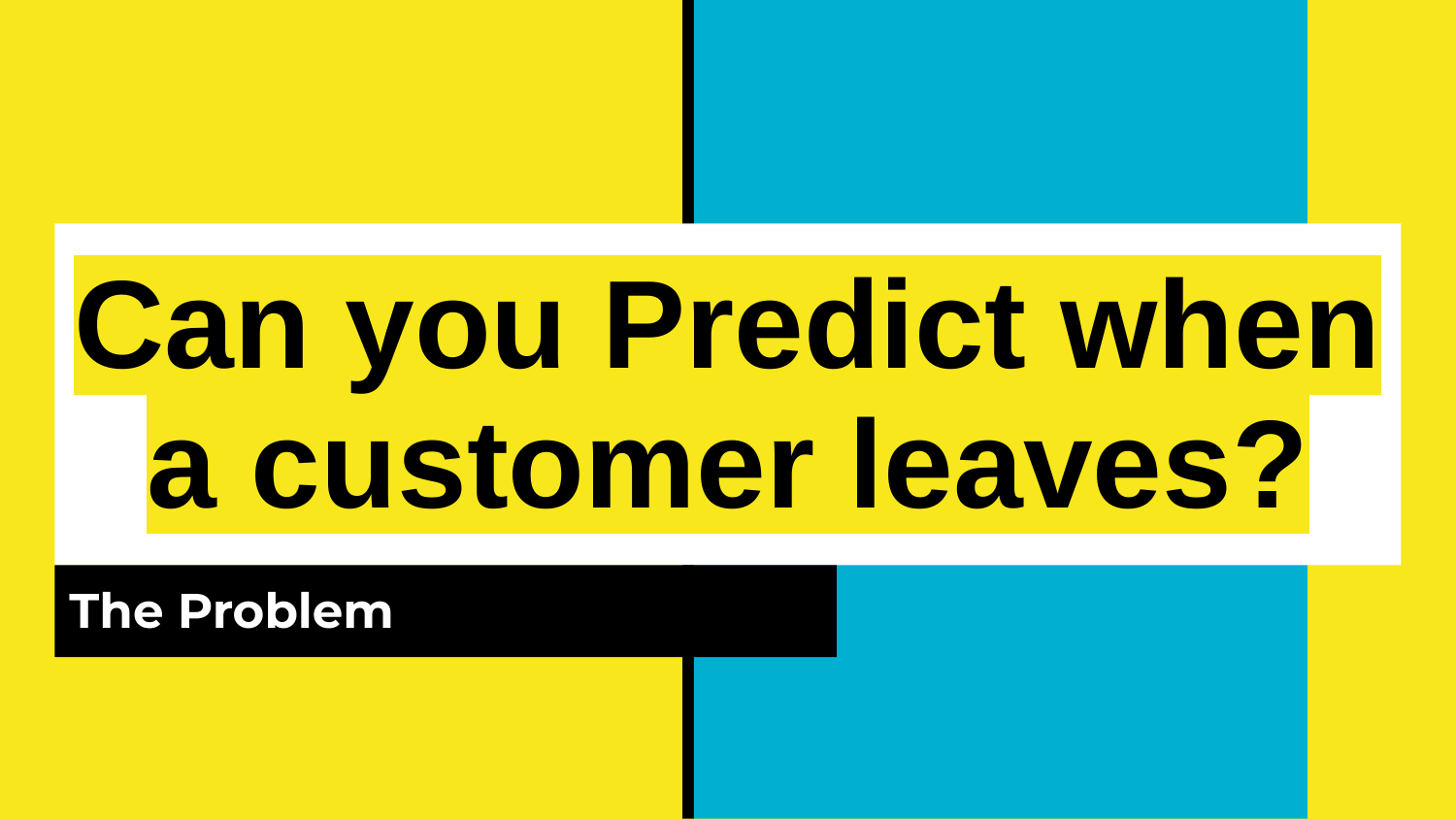

# Can you Predict when a customer leaves?
The Problem